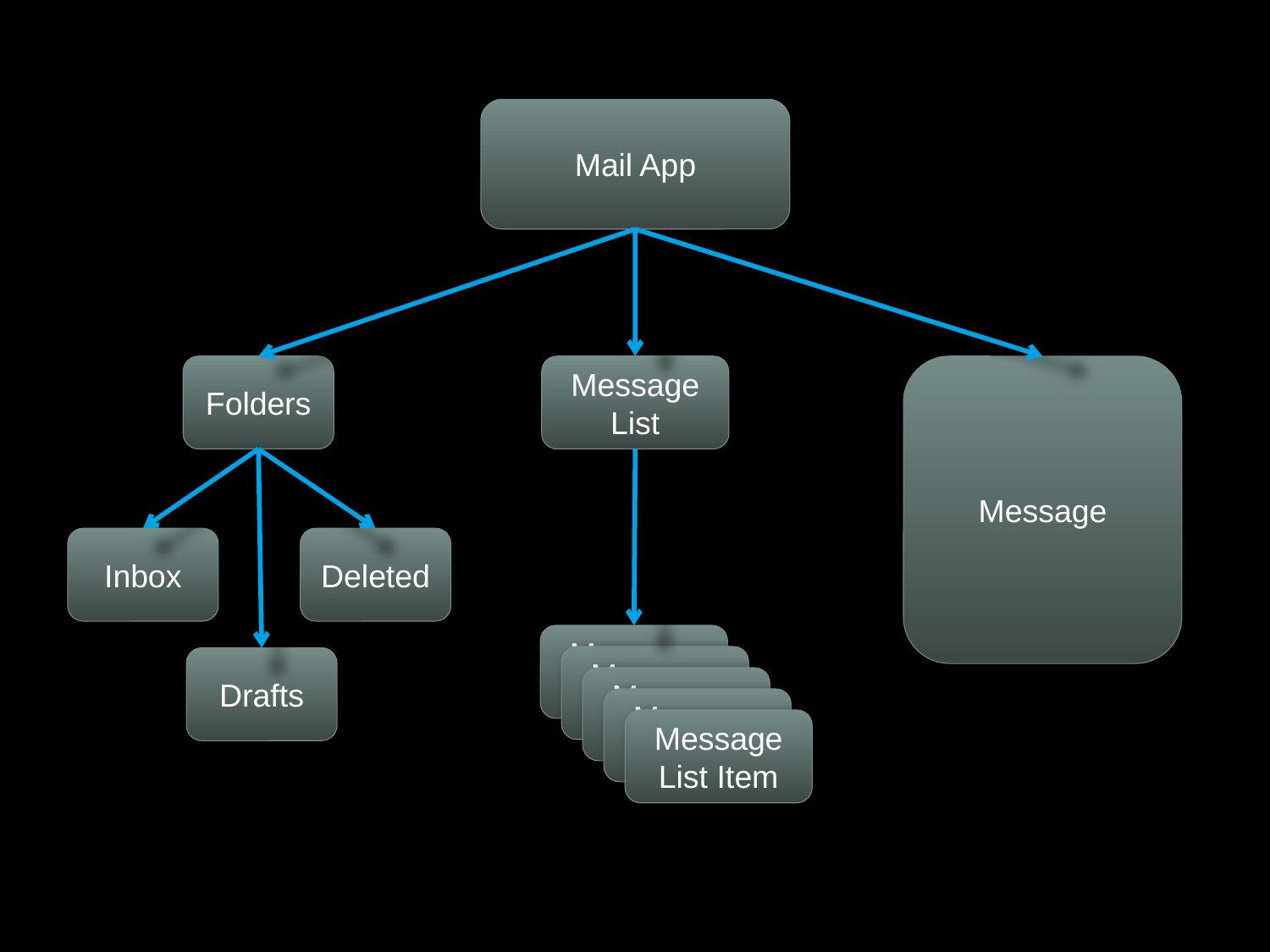

Mail App
Message
Folders
Message List
Inbox
Deleted
Message List Item
Message List Item
Message List Item
Message List Item
Message List Item
Drafts